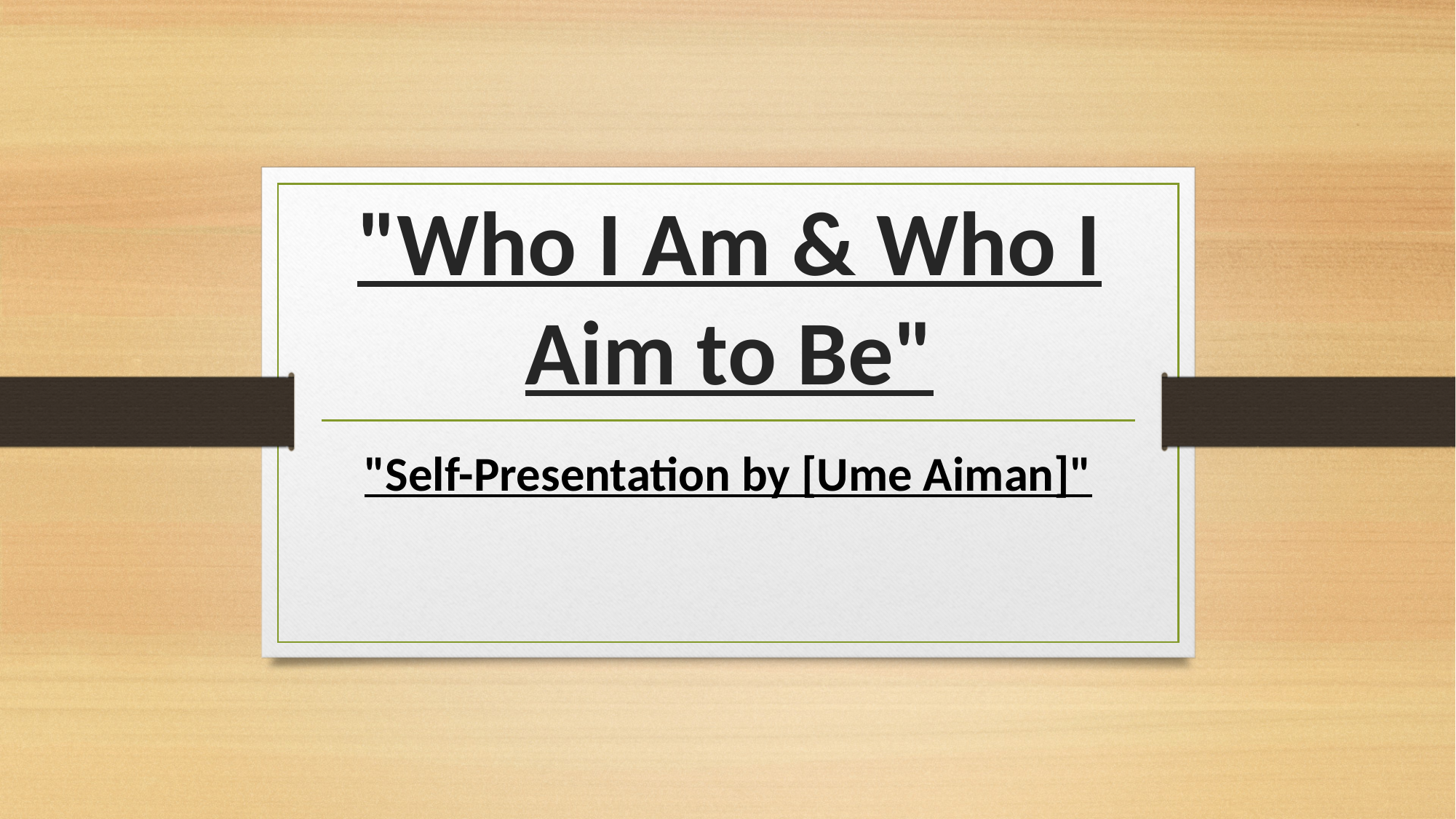

# "Who I Am & Who I Aim to Be"
"Self-Presentation by [Ume Aiman]"